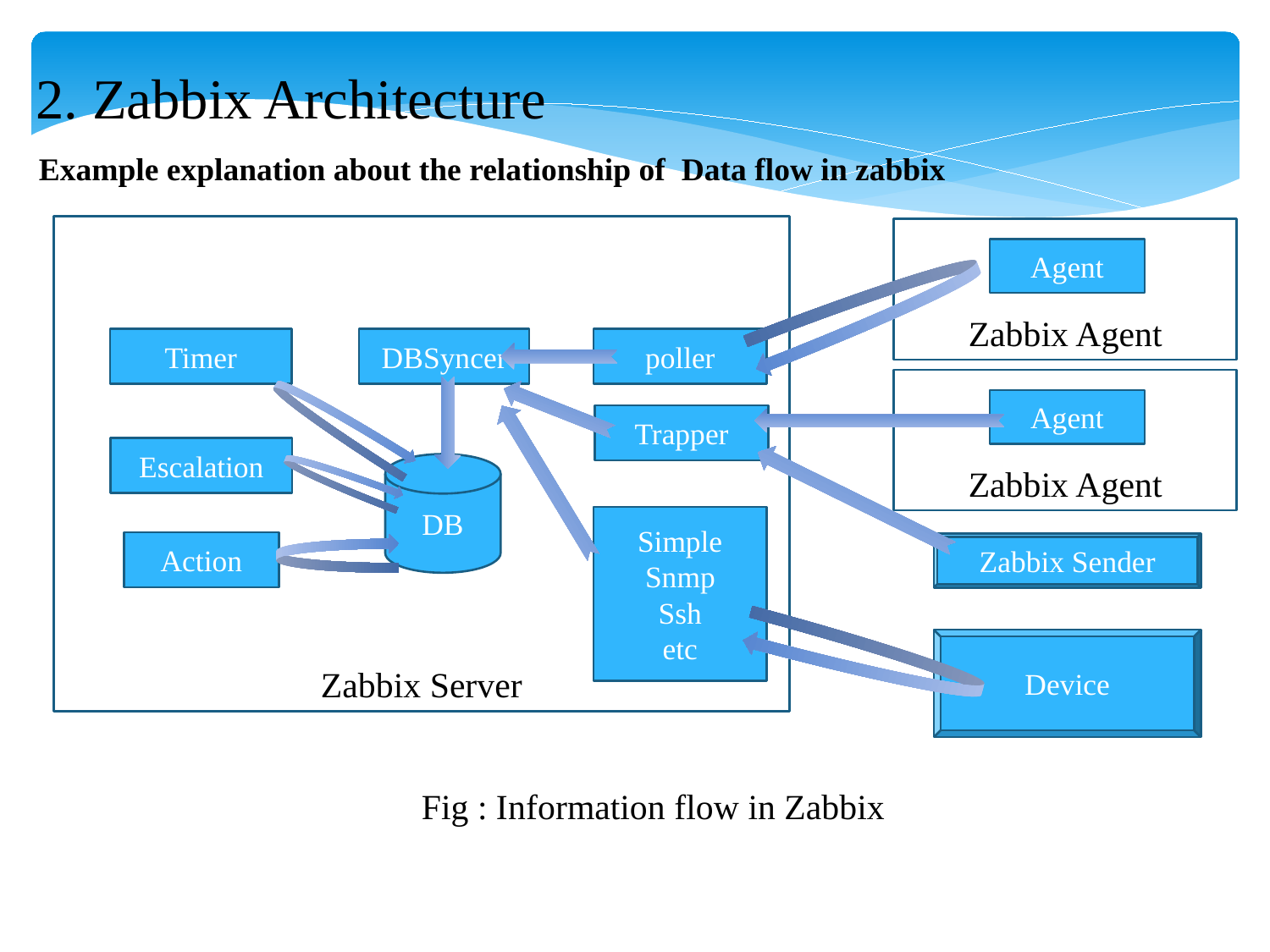

2. Zabbix Architecture
Example explanation about the relationship of  Data flow in zabbix

Zabbix Server
Zabbix Agent
Agent
Timer
DBSyncer
poller

Zabbix Agent
Agent

Trapper

Escalation
DB

Simple
Snmp
Ssh
etc
Action
Zabbix Sender

Device
Fig : Information flow in Zabbix